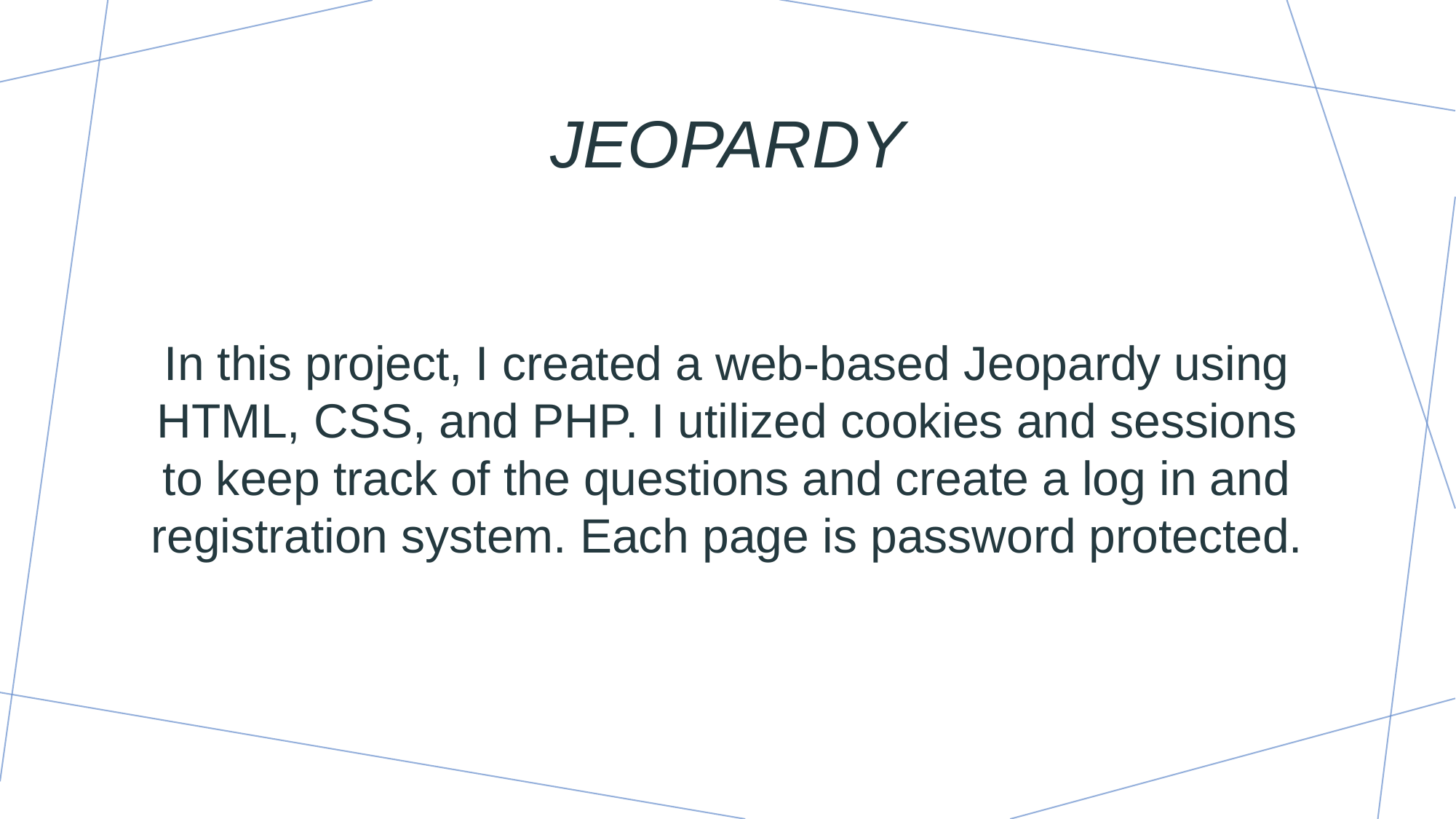

# Jeopardy
In this project, I created a web-based Jeopardy using HTML, CSS, and PHP. I utilized cookies and sessions to keep track of the questions and create a log in and registration system. Each page is password protected.